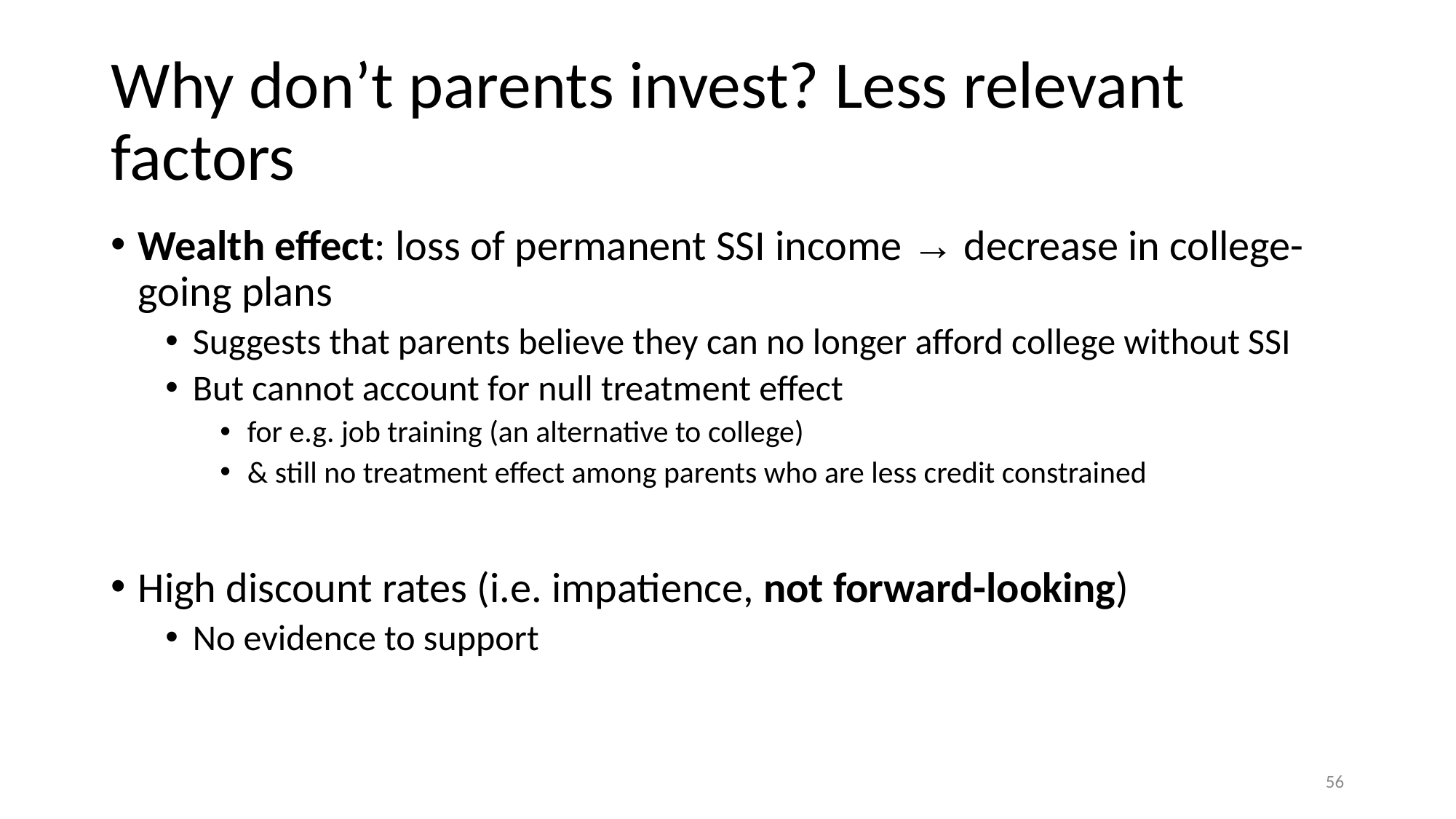

# Why don’t parents invest? Less relevant factors
Wealth effect: loss of permanent SSI income → decrease in college-going plans
Suggests that parents believe they can no longer afford college without SSI
But cannot account for null treatment effect
for e.g. job training (an alternative to college)
& still no treatment effect among parents who are less credit constrained

High discount rates (i.e. impatience, not forward-looking)
No evidence to support

56